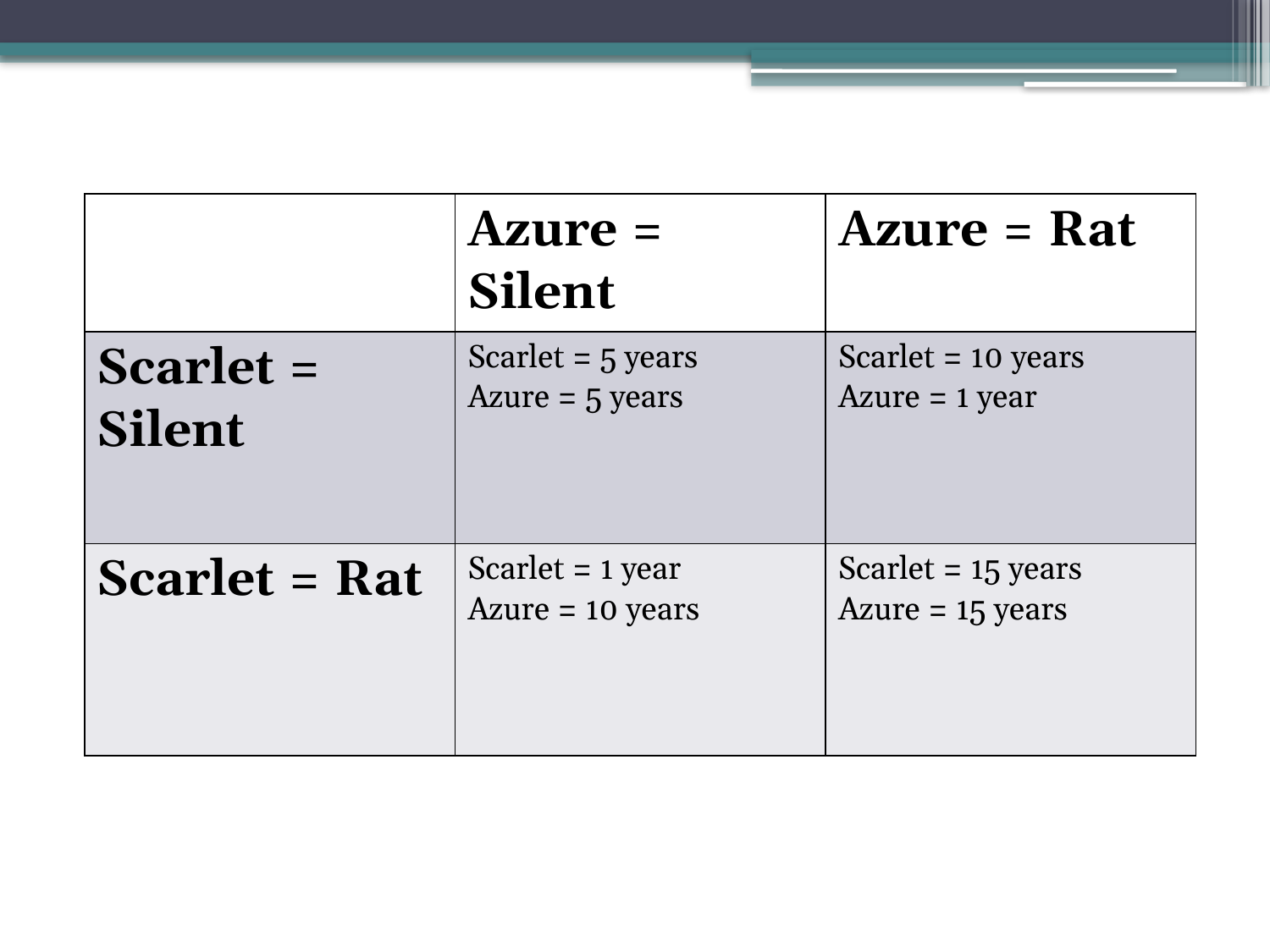

|  | Azure = Silent | Azure = Rat |
| --- | --- | --- |
| Scarlet = Silent | Scarlet = 5 years Azure = 5 years | Scarlet = 10 years Azure = 1 year |
| Scarlet = Rat | Scarlet = 1 year Azure = 10 years | Scarlet = 15 years Azure = 15 years |